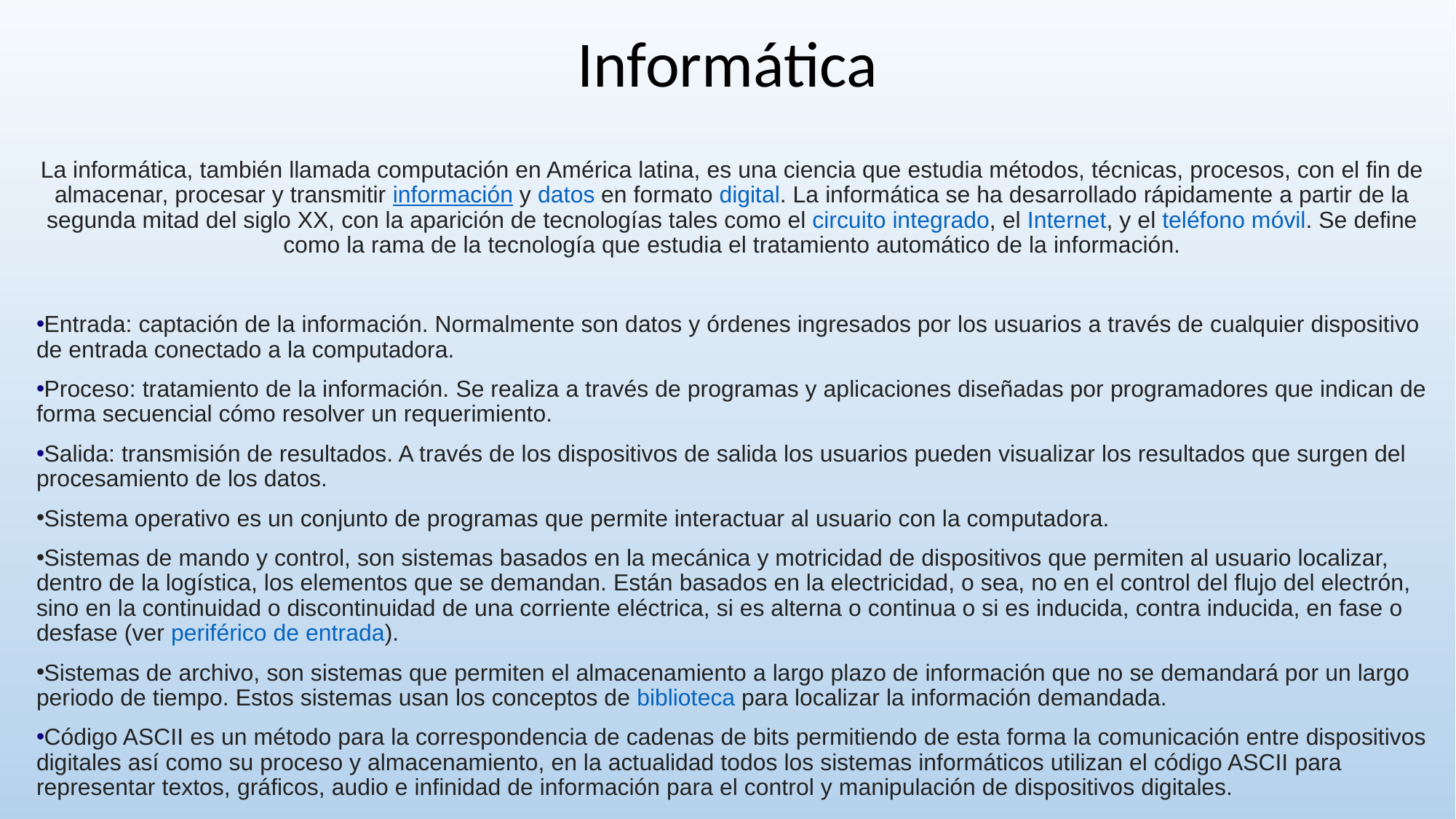

# Informática
La informática, también llamada computación en América latina, es una ciencia que estudia métodos, técnicas, procesos, con el fin de almacenar, procesar y transmitir información y datos en formato digital. La informática se ha desarrollado rápidamente a partir de la segunda mitad del siglo XX, con la aparición de tecnologías tales como el circuito integrado, el Internet, y el teléfono móvil. Se define como la rama de la tecnología que estudia el tratamiento automático de la información.

Entrada: captación de la información. Normalmente son datos y órdenes ingresados por los usuarios a través de cualquier dispositivo de entrada conectado a la computadora.
Proceso: tratamiento de la información. Se realiza a través de programas y aplicaciones diseñadas por programadores que indican de forma secuencial cómo resolver un requerimiento.
Salida: transmisión de resultados. A través de los dispositivos de salida los usuarios pueden visualizar los resultados que surgen del procesamiento de los datos.
Sistema operativo es un conjunto de programas que permite interactuar al usuario con la computadora.
Sistemas de mando y control, son sistemas basados en la mecánica y motricidad de dispositivos que permiten al usuario localizar, dentro de la logística, los elementos que se demandan. Están basados en la electricidad, o sea, no en el control del flujo del electrón, sino en la continuidad o discontinuidad de una corriente eléctrica, si es alterna o continua o si es inducida, contra inducida, en fase o desfase (ver periférico de entrada).
Sistemas de archivo, son sistemas que permiten el almacenamiento a largo plazo de información que no se demandará por un largo periodo de tiempo. Estos sistemas usan los conceptos de biblioteca para localizar la información demandada.
Código ASCII es un método para la correspondencia de cadenas de bits permitiendo de esta forma la comunicación entre dispositivos digitales así como su proceso y almacenamiento, en la actualidad todos los sistemas informáticos utilizan el código ASCII para representar textos, gráficos, audio e infinidad de información para el control y manipulación de dispositivos digitales.